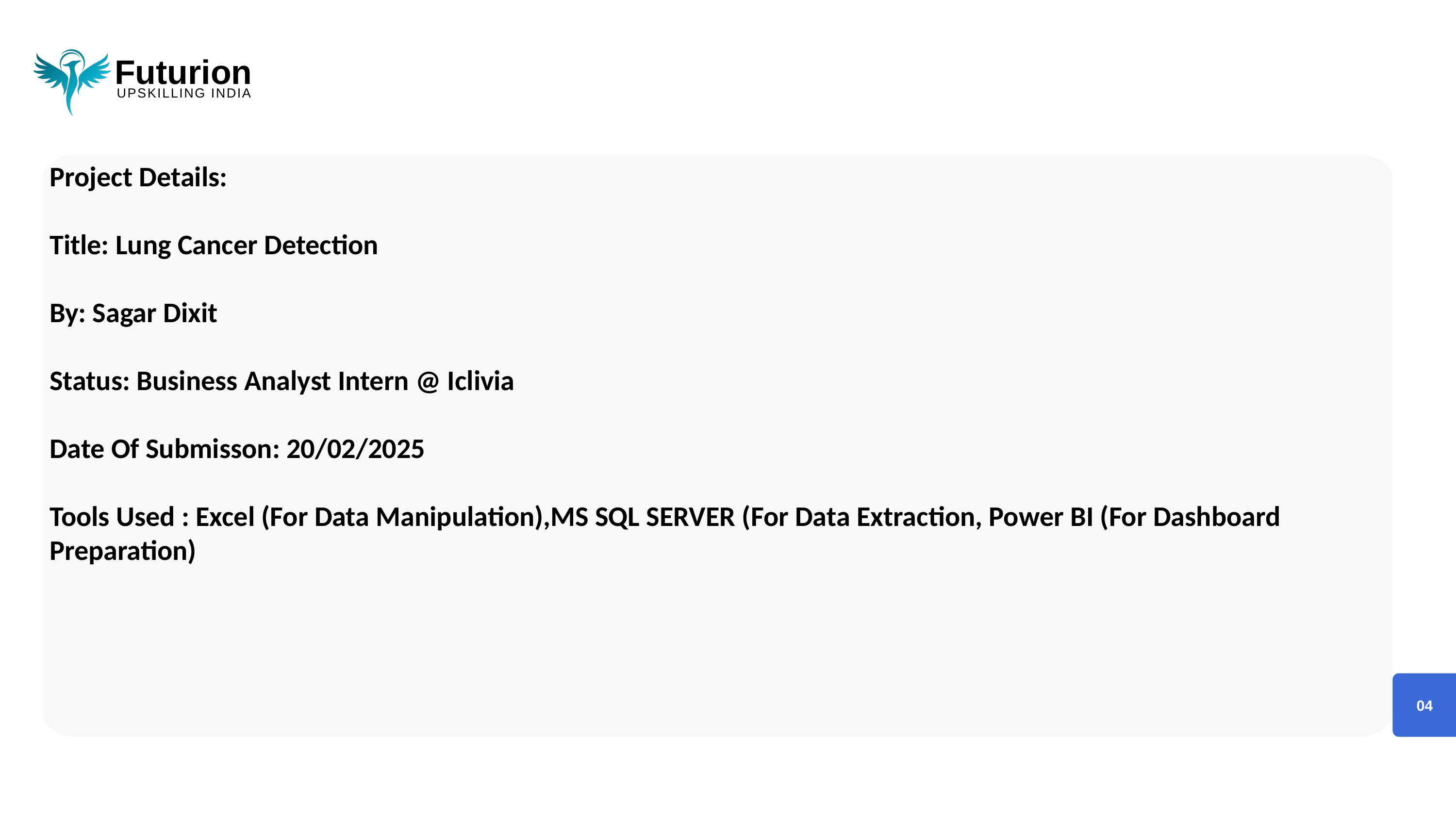

Futurion
UPSKILLING INDIA

Project Details:

Title: Lung Cancer Detection

By: Sagar Dixit

Status: Business Analyst Intern @ Iclivia

Date Of Submisson: 20/02/2025

Tools Used : Excel (For Data Manipulation),MS SQL SERVER (For Data Extraction, Power BI (For Dashboard Preparation)

04